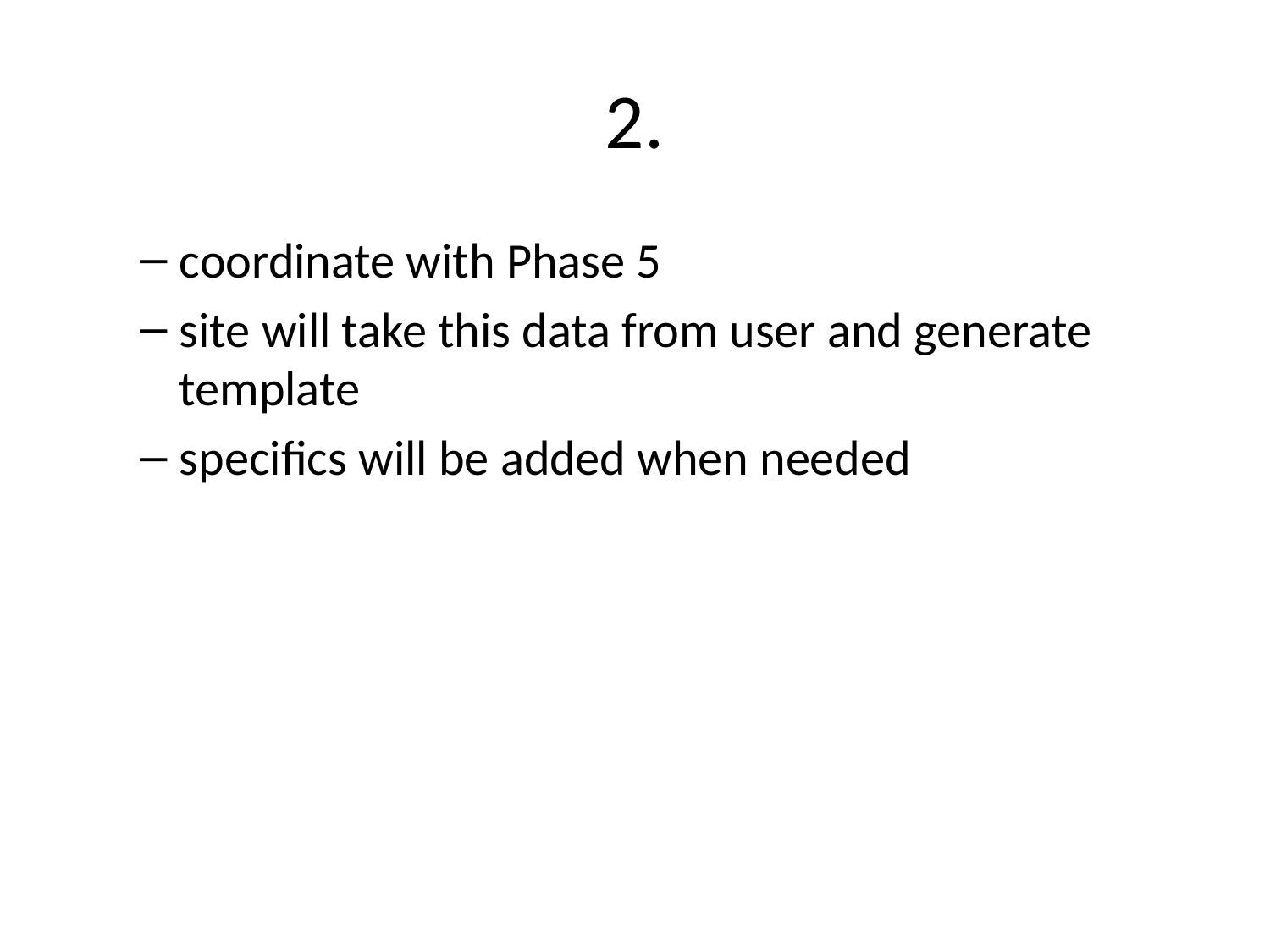

# 2.
coordinate with Phase 5
site will take this data from user and generate template
specifics will be added when needed